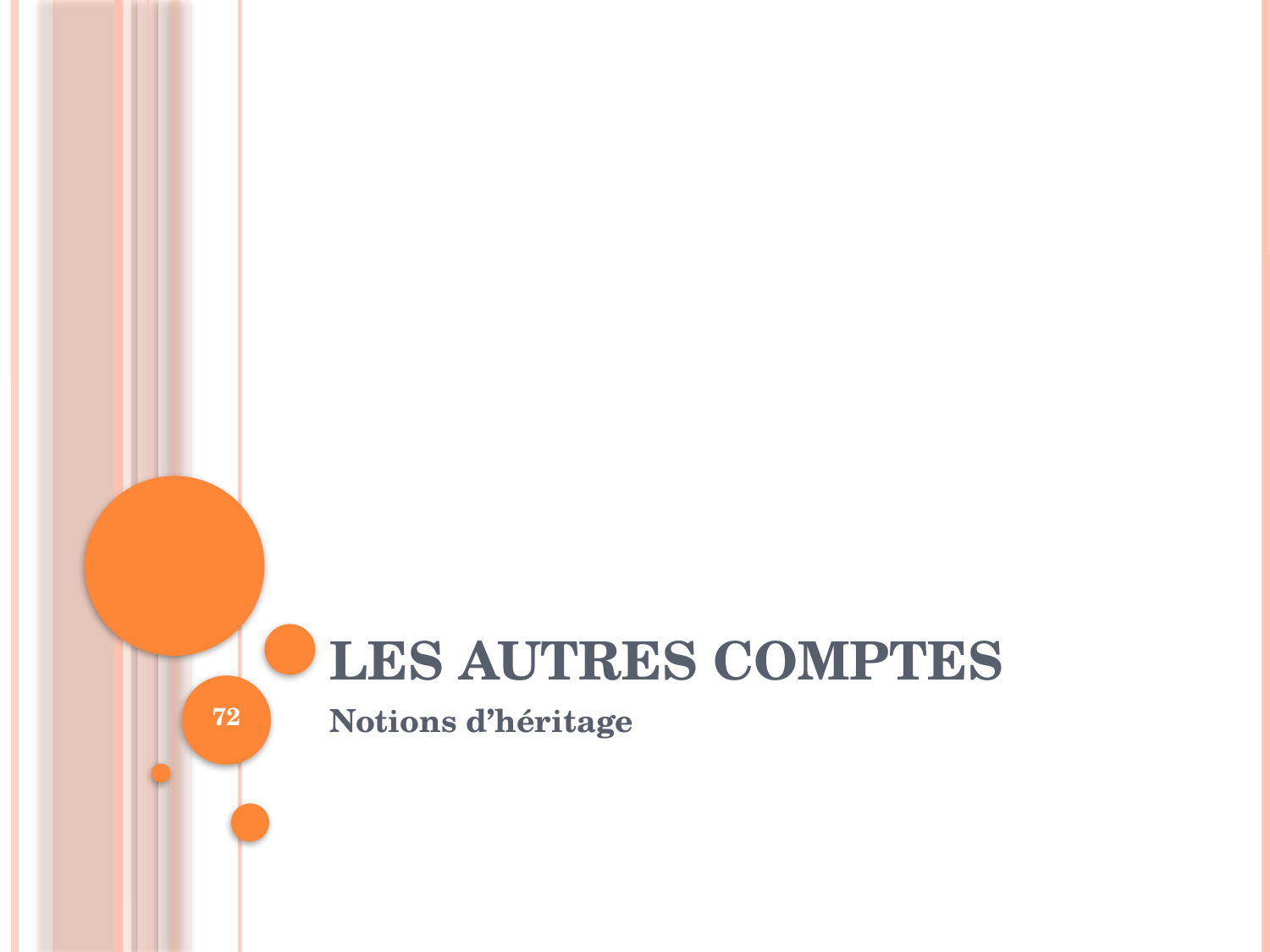

# Les autres comptes
72
Notions d’héritage